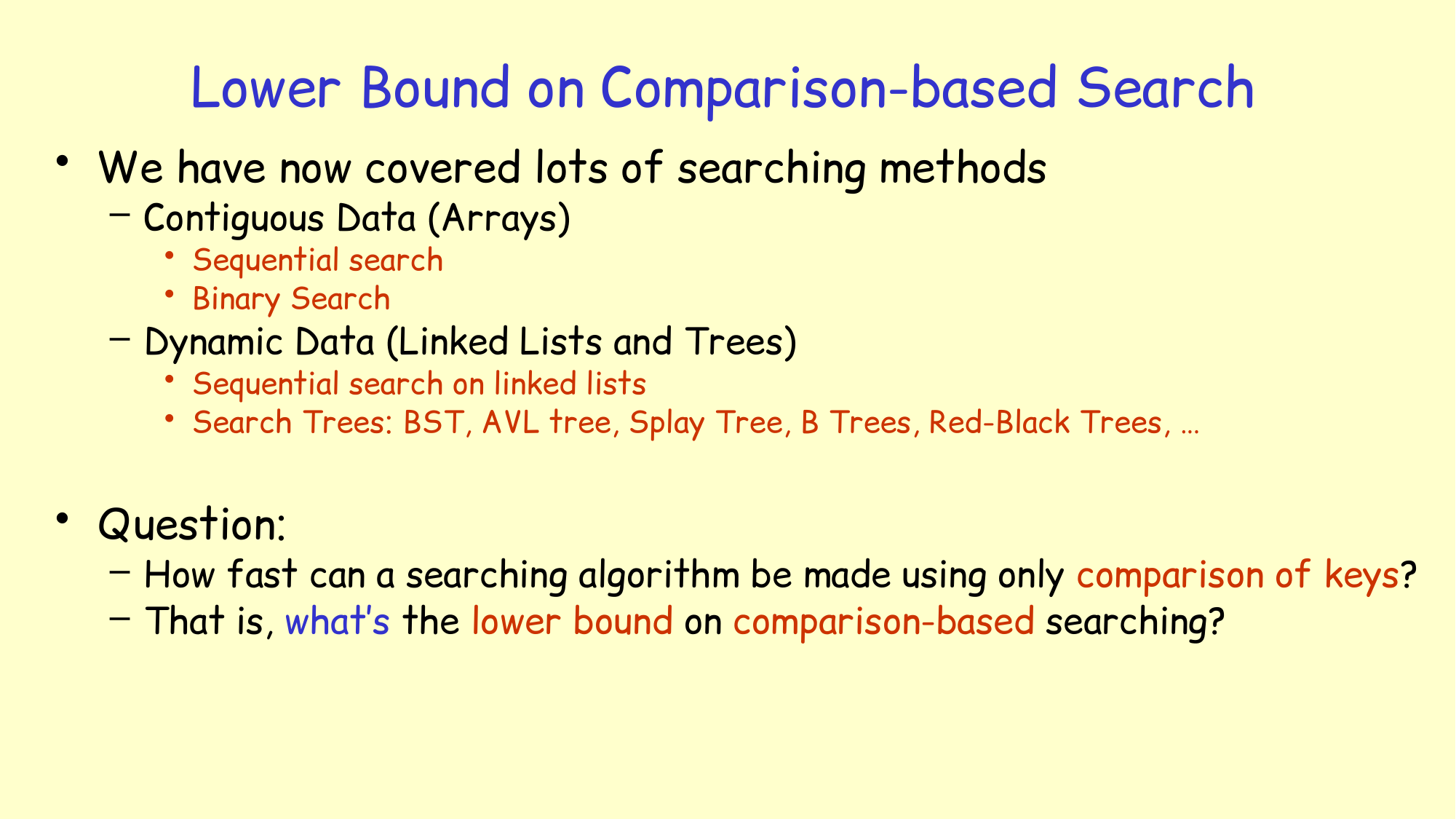

# Lower Bound on Comparison-based Search
We have now covered lots of searching methods
Contiguous Data (Arrays)
Sequential search
Binary Search
Dynamic Data (Linked Lists and Trees)
Sequential search on linked lists
Search Trees: BST, AVL tree, Splay Tree, B Trees, Red-Black Trees, …

Question:
How fast can a searching algorithm be made using only comparison of keys?
That is, what’s the lower bound on comparison-based searching?